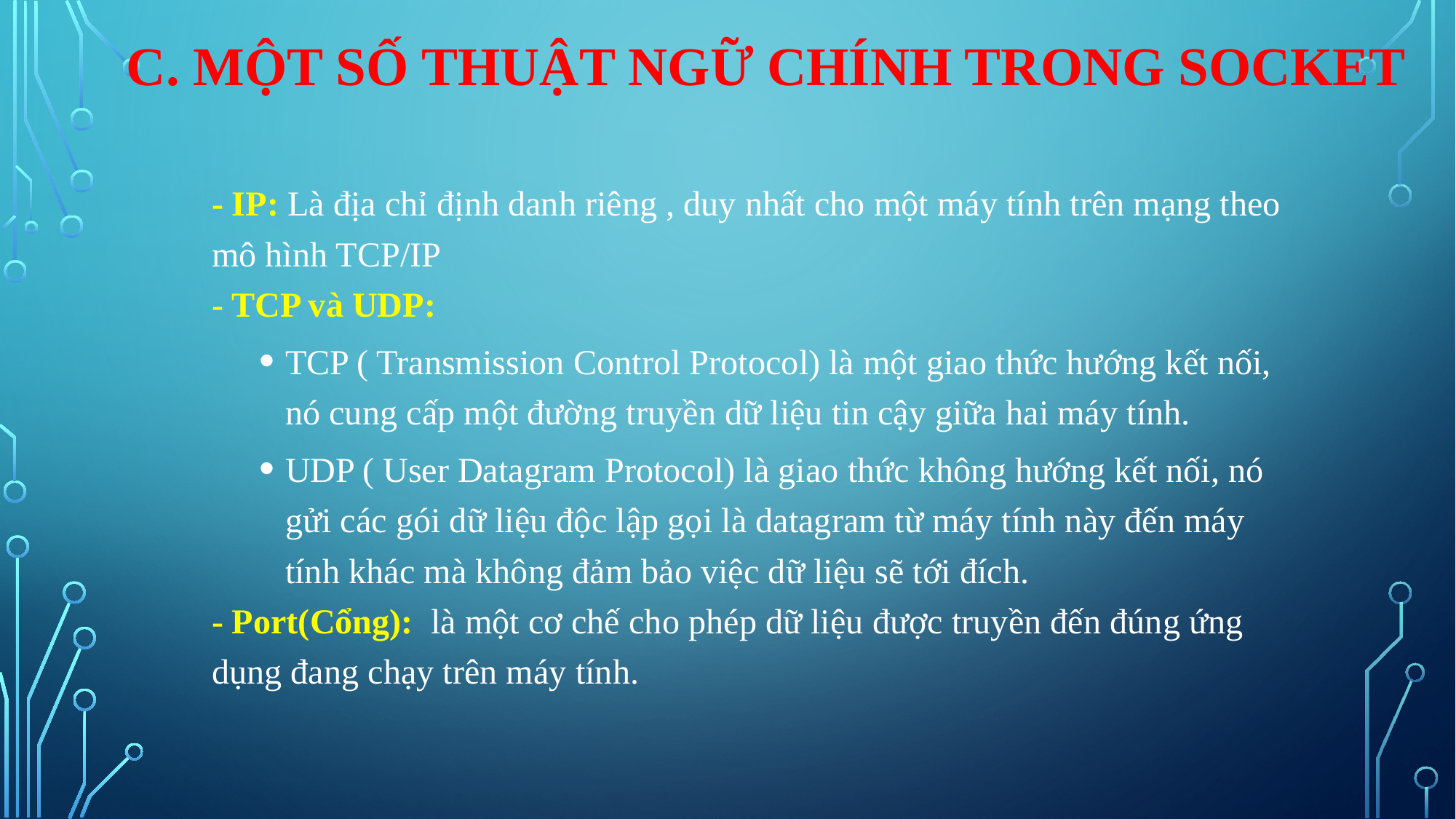

# c. Một số thuật ngữ chính trong Socket
- IP: Là địa chỉ định danh riêng , duy nhất cho một máy tính trên mạng theo mô hình TCP/IP
- TCP và UDP:
TCP ( Transmission Control Protocol) là một giao thức hướng kết nối, nó cung cấp một đường truyền dữ liệu tin cậy giữa hai máy tính.
UDP ( User Datagram Protocol) là giao thức không hướng kết nối, nó gửi các gói dữ liệu độc lập gọi là datagram từ máy tính này đến máy tính khác mà không đảm bảo việc dữ liệu sẽ tới đích.
- Port(Cổng):  là một cơ chế cho phép dữ liệu được truyền đến đúng ứng dụng đang chạy trên máy tính.